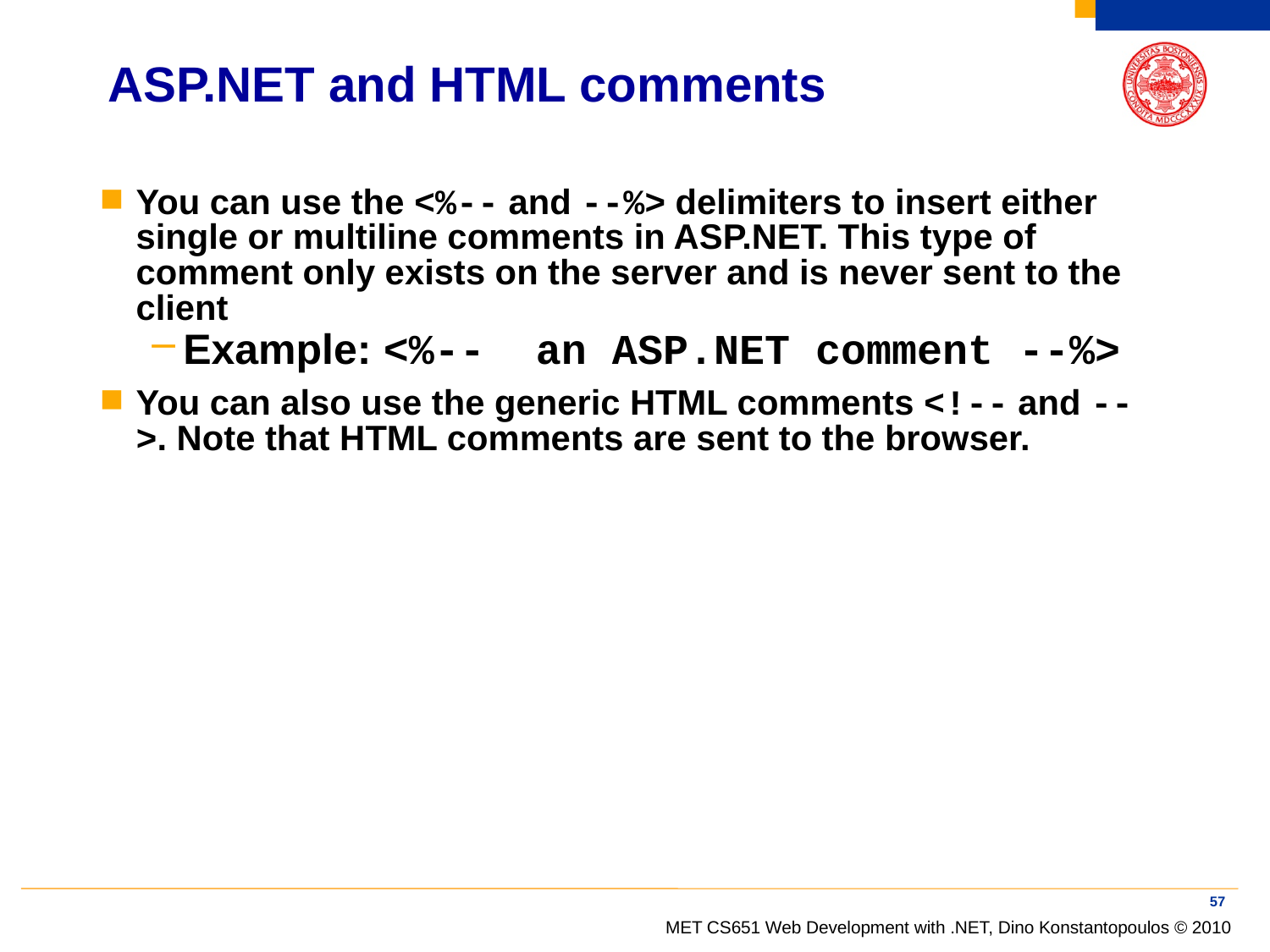

# ASP.NET and HTML comments
You can use the <%-- and --%> delimiters to insert either single or multiline comments in ASP.NET. This type of comment only exists on the server and is never sent to the client
Example: <%--  an ASP.NET comment --%>
You can also use the generic HTML comments <!-- and -->. Note that HTML comments are sent to the browser.

57